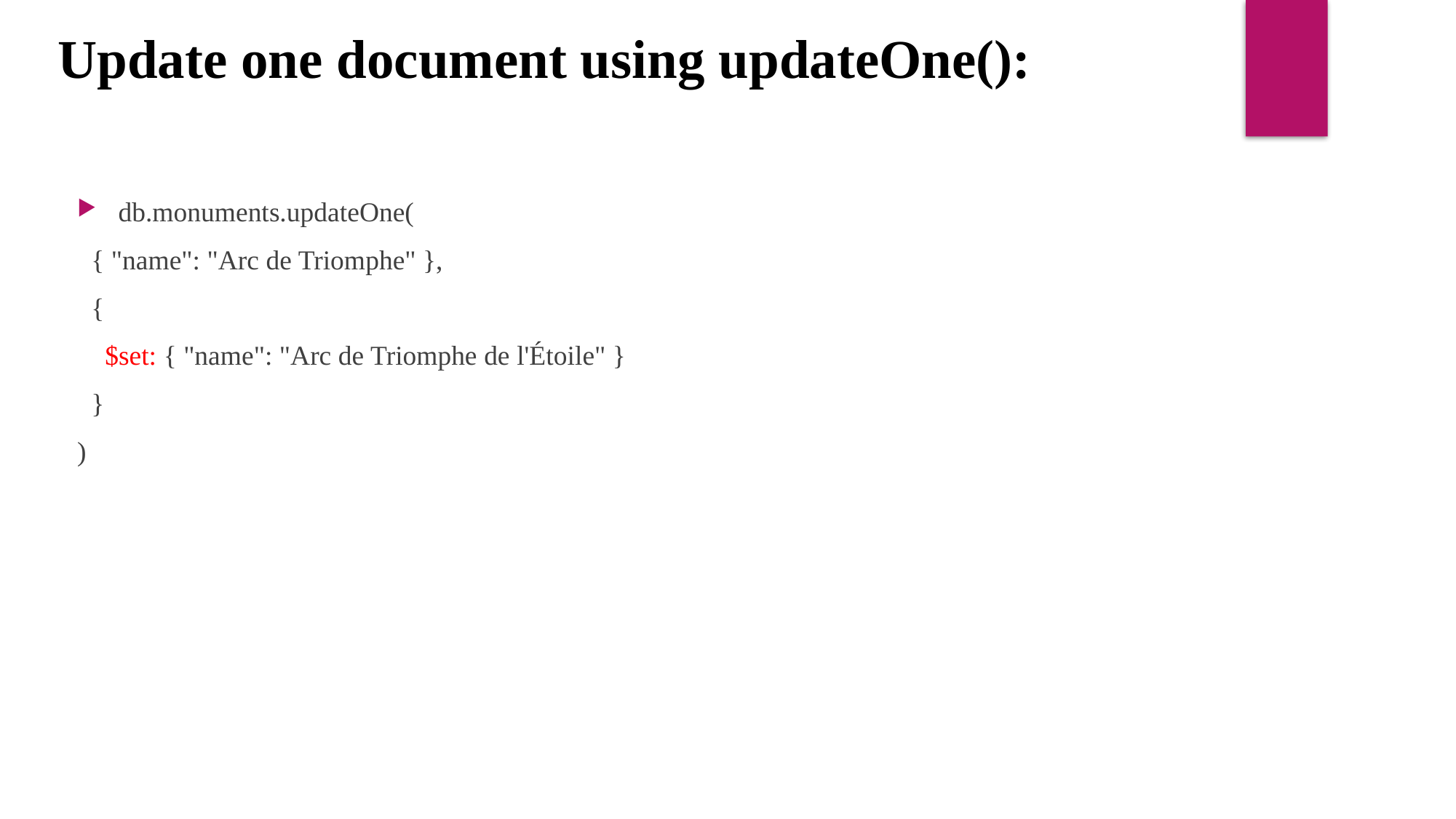

Update one document using updateOne():
db.monuments.updateOne(
  { "name": "Arc de Triomphe" },
  {
    $set: { "name": "Arc de Triomphe de l'Étoile" }
  }
)